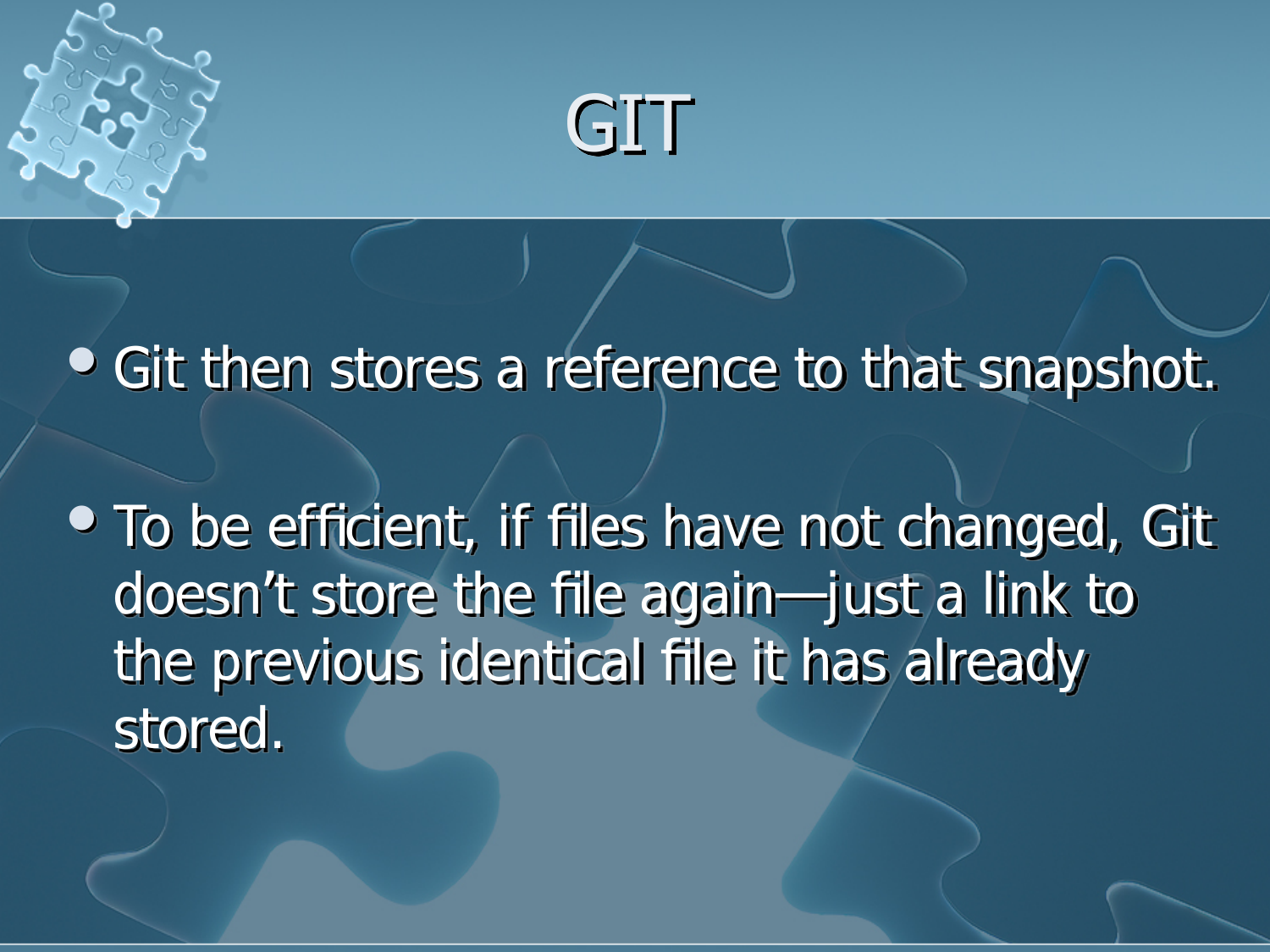

# GIT

Git then stores a reference to that snapshot.

To be efficient, if files have not changed, Git doesn’t store the file again—just a link to the previous identical file it has already stored.